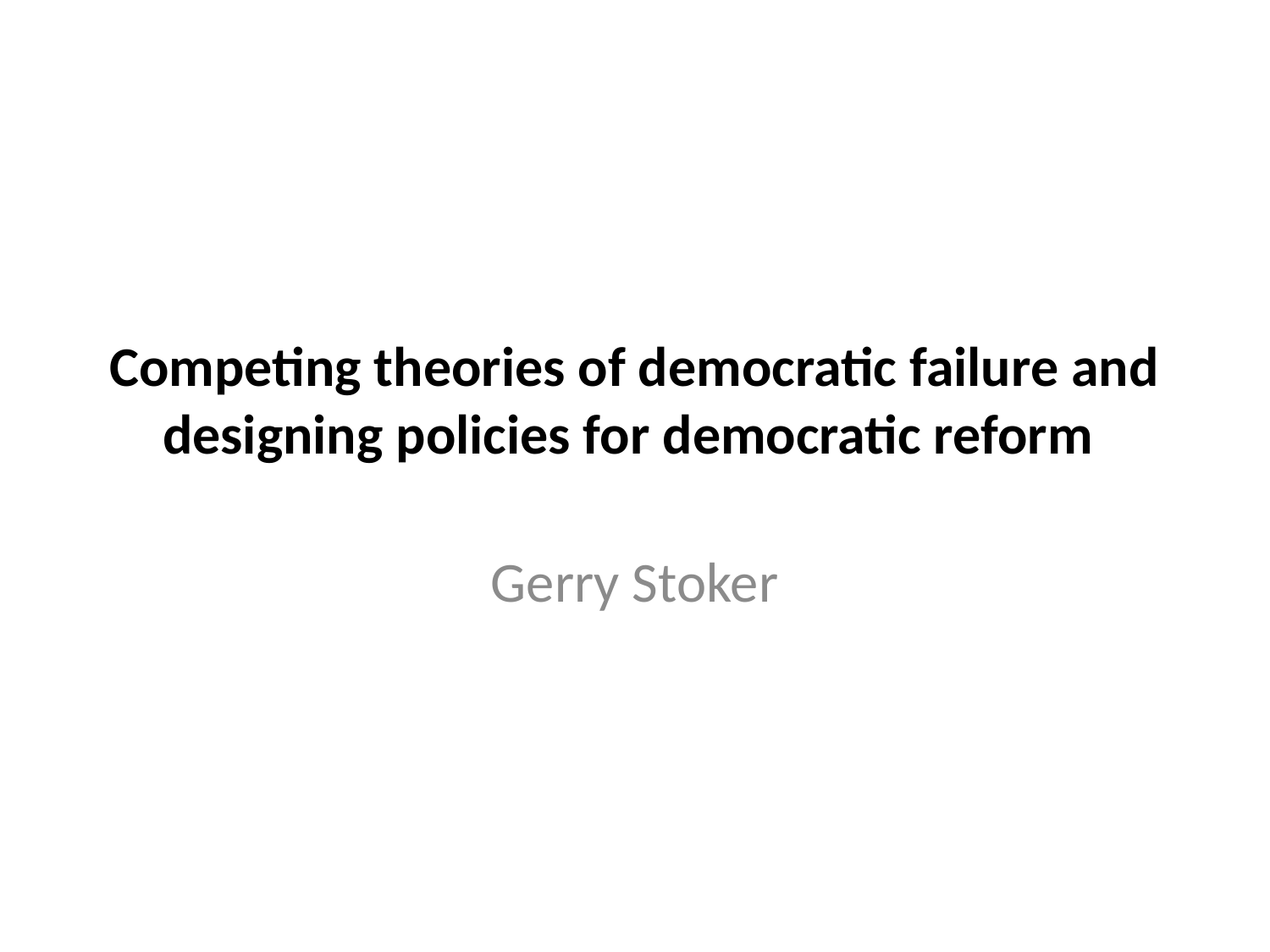

# Competing theories of democratic failure and designing policies for democratic reform
Gerry Stoker